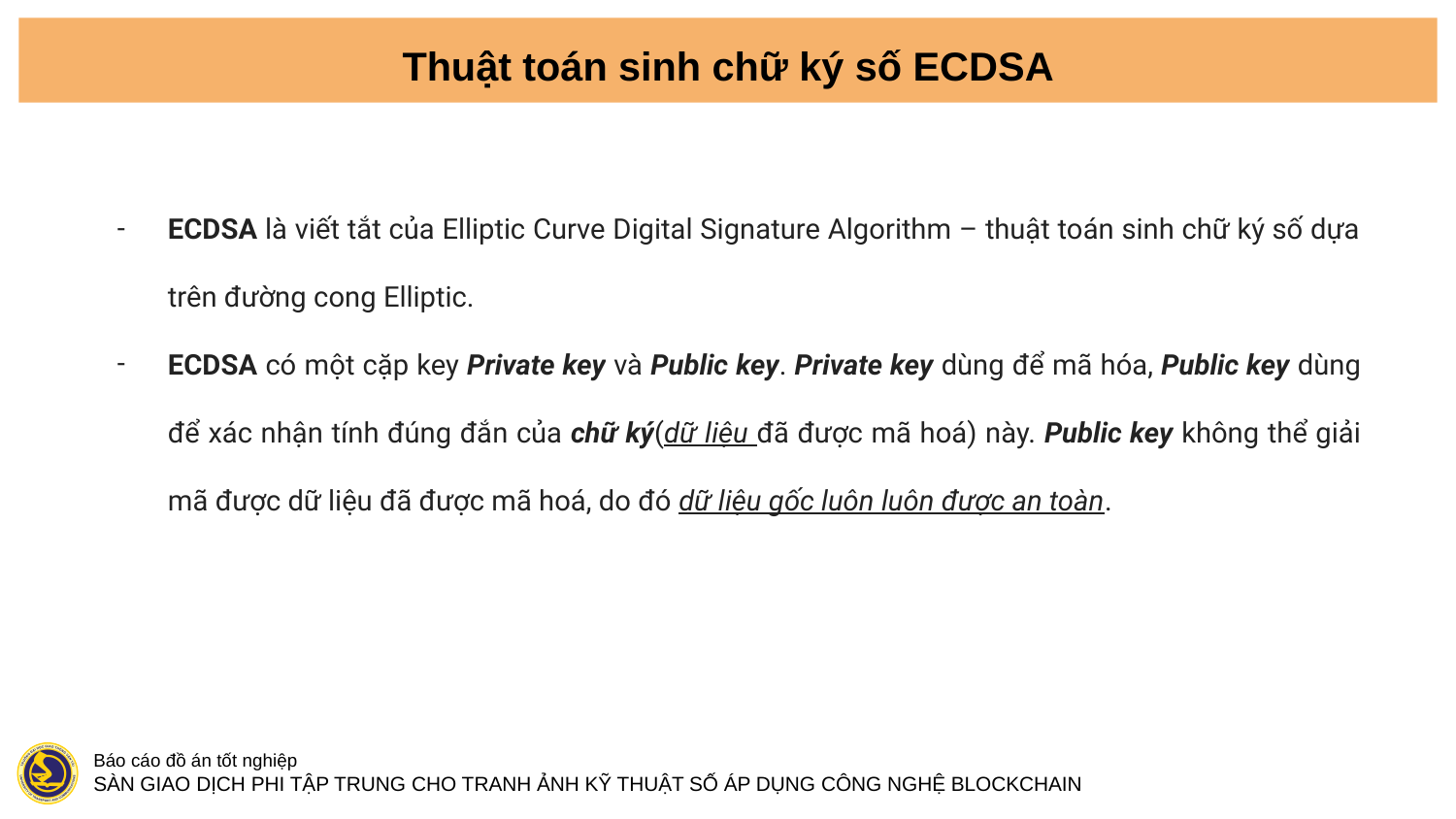

Thuật toán sinh chữ ký số ECDSA
ECDSA là viết tắt của Elliptic Curve Digital Signature Algorithm – thuật toán sinh chữ ký số dựa trên đường cong Elliptic.
ECDSA có một cặp key Private key và Public key. Private key dùng để mã hóa, Public key dùng để xác nhận tính đúng đắn của chữ ký(dữ liệu đã được mã hoá) này. Public key không thể giải mã được dữ liệu đã được mã hoá, do đó dữ liệu gốc luôn luôn được an toàn.